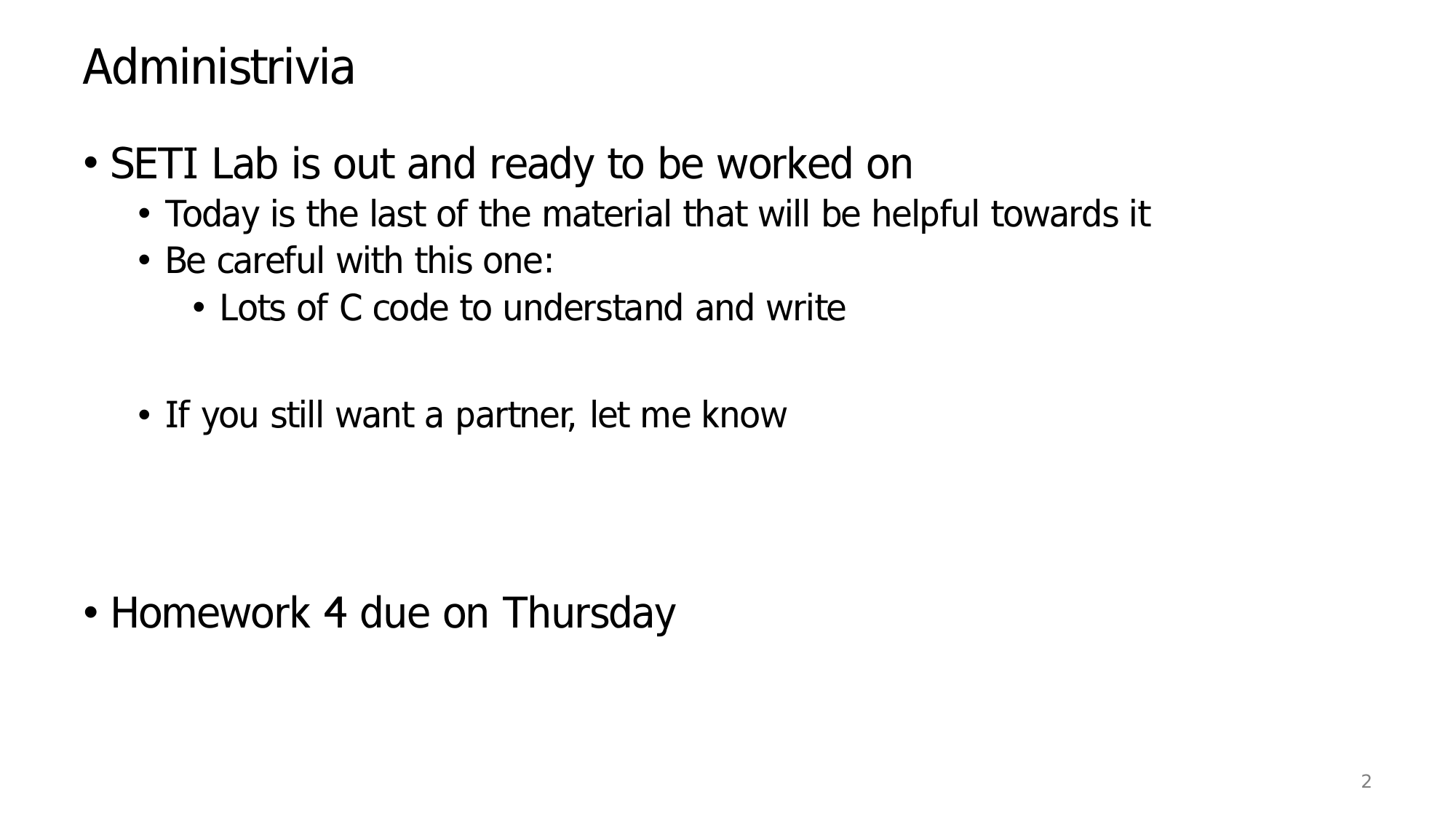

# Administrivia
SETI Lab is out and ready to be worked on
Today is the last of the material that will be helpful towards it
Be careful with this one:
Lots of C code to understand and write

If you still want a partner, let me know

Homework 4 due on Thursday

2